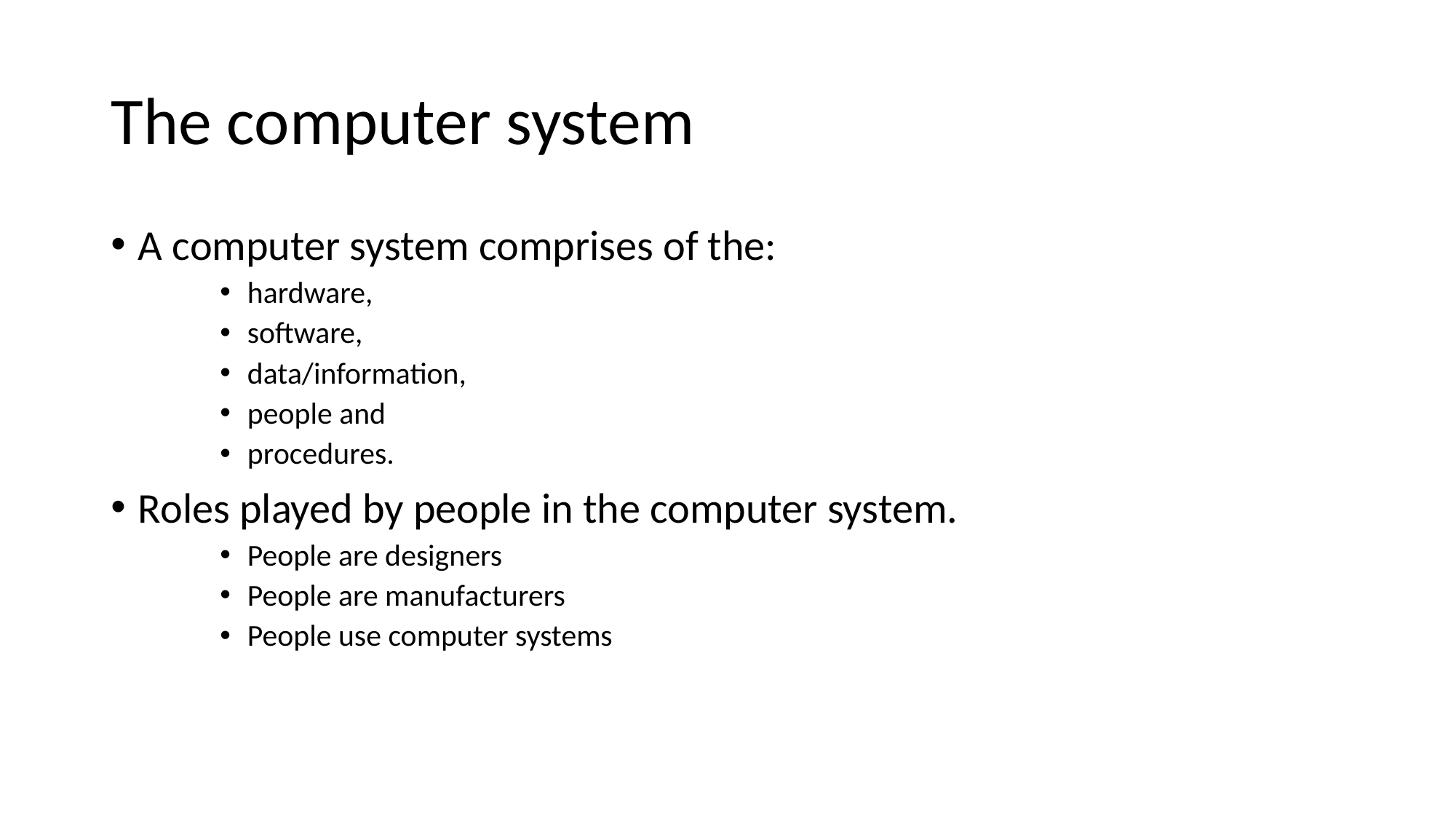

# The computer system
A computer system comprises of the:
hardware,
software,
data/information,
people and
procedures.
Roles played by people in the computer system.
People are designers
People are manufacturers
People use computer systems